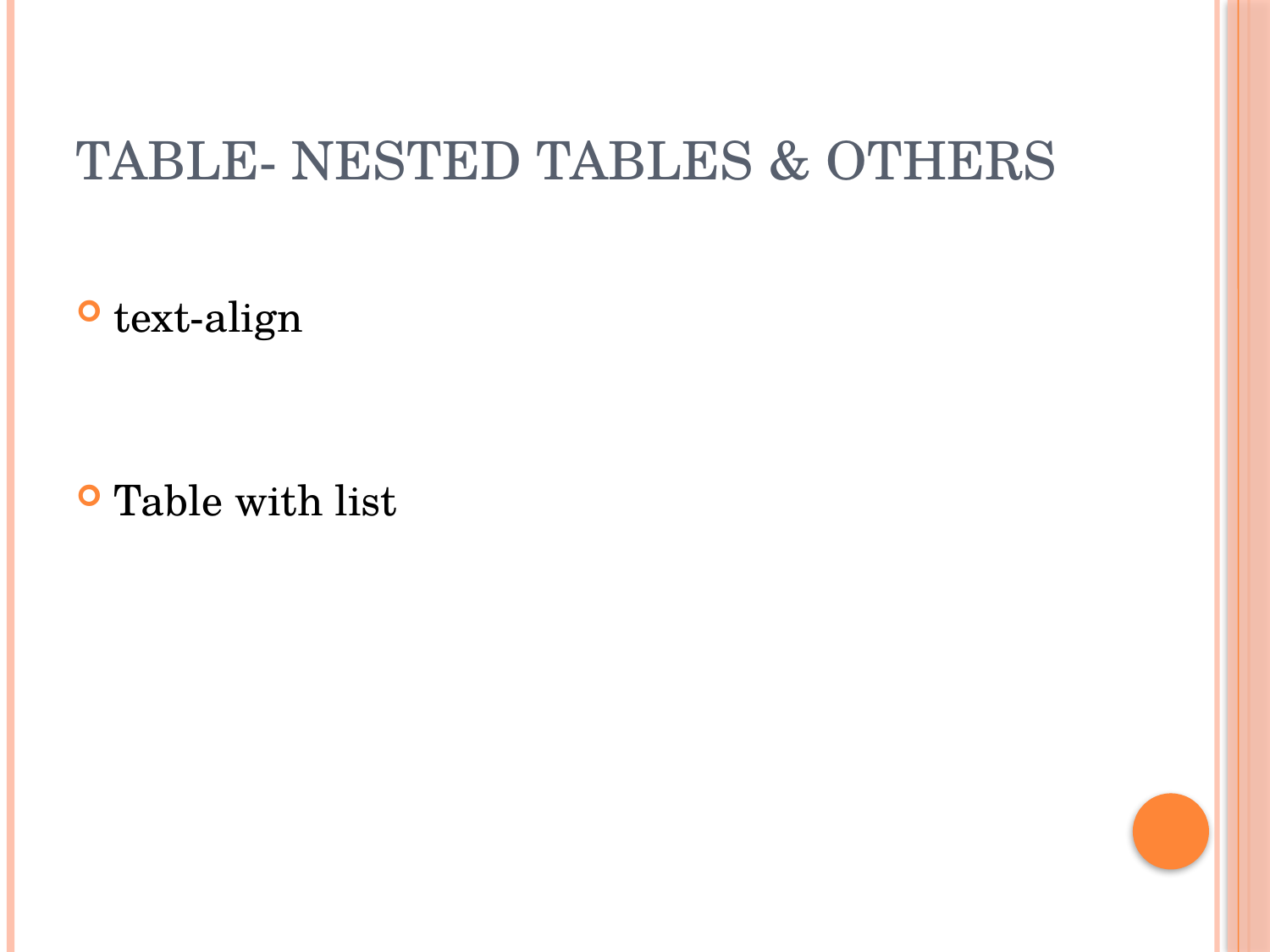

# Table- nested tables & others

text-align

Table with list